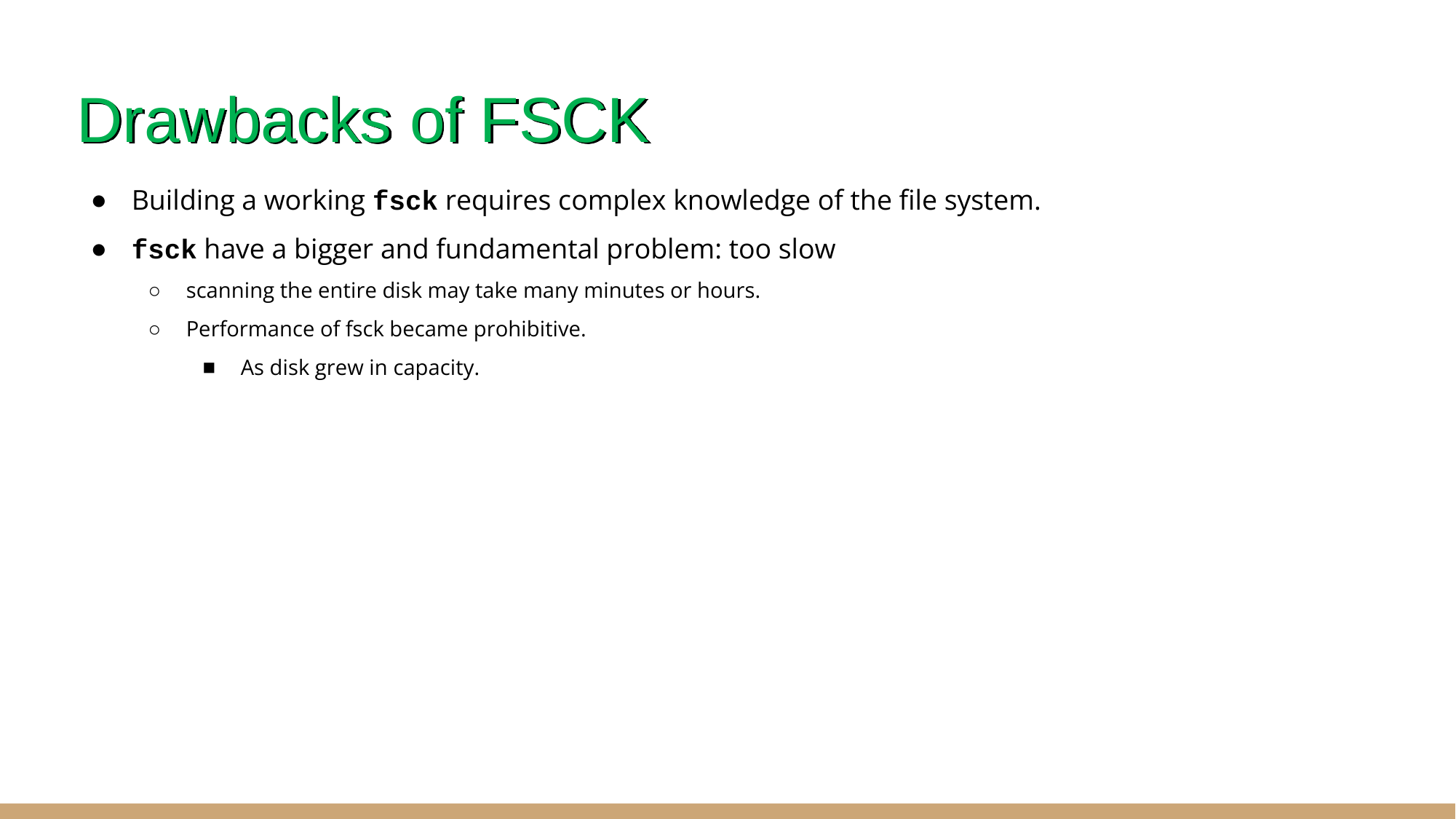

# Drawbacks of FSCK
Building a working fsck requires complex knowledge of the file system.
fsck have a bigger and fundamental problem: too slow
scanning the entire disk may take many minutes or hours.
Performance of fsck became prohibitive.
As disk grew in capacity.
50